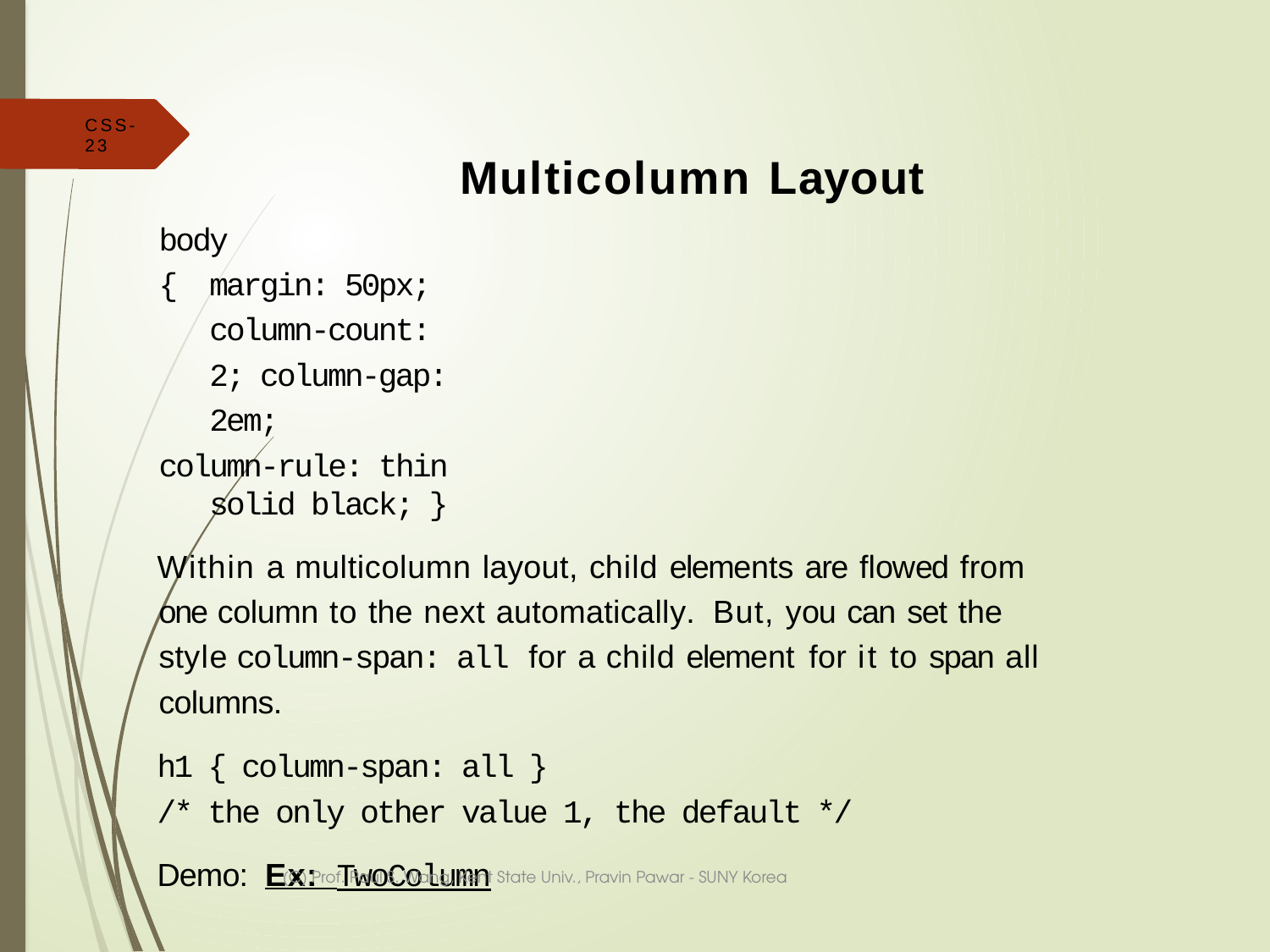

# Multicolumn Layout
CSS-23
body
{	margin: 50px; column-count: 2; column-gap: 2em;
column-rule: thin solid black; }

Within a multicolumn layout, child elements are flowed from one column to the next automatically.  But, you can set the style column-span: all for a child element for it to span all columns.

h1 { column-span: all }
/* the only other value 1, the default */

Demo:  Ex:  TwoColumn
(C) Prof. Paul S. Wang, Kent State Univ., Pravin Pawar - SUNY Korea